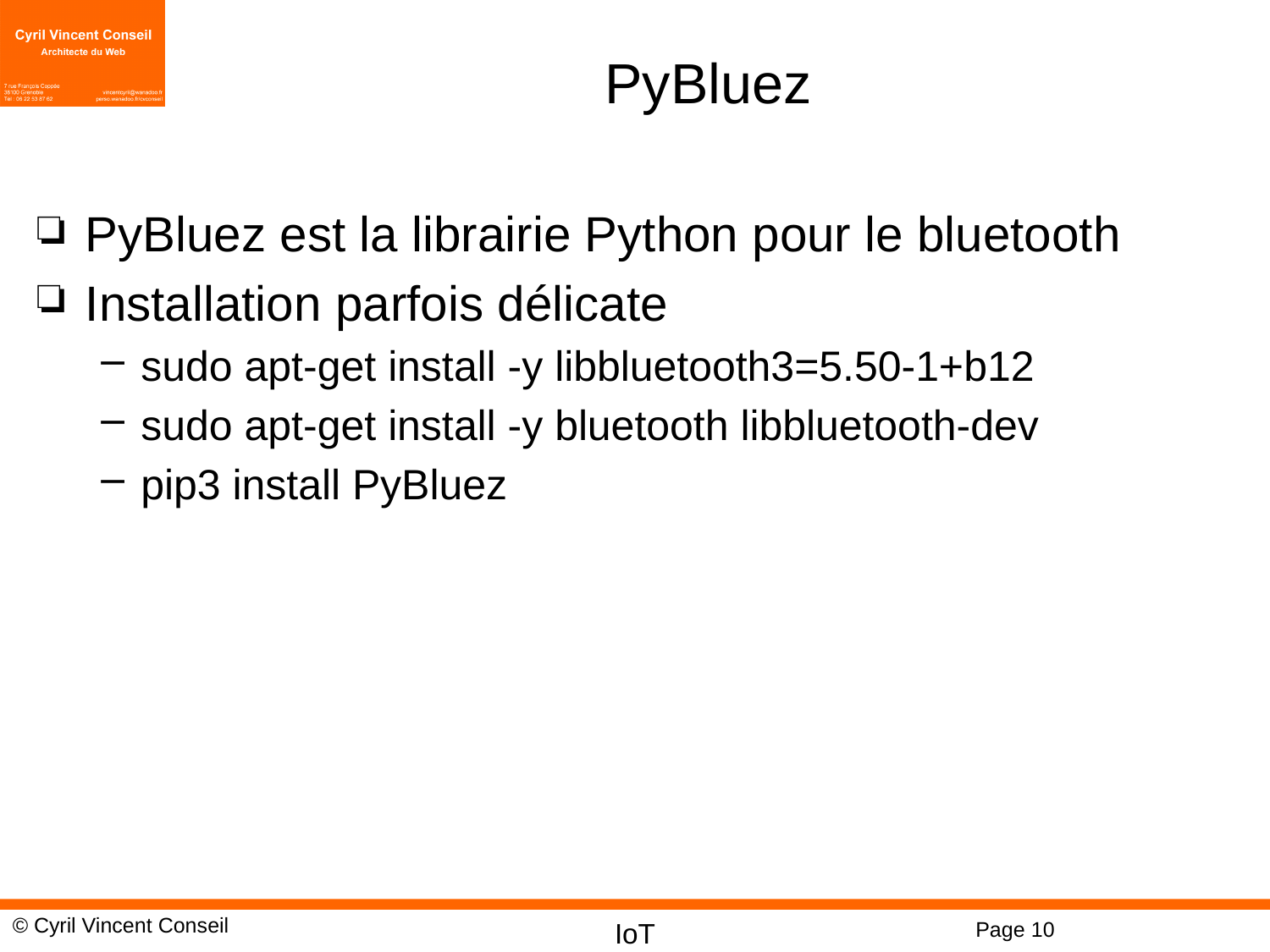

# PyBluez
PyBluez est la librairie Python pour le bluetooth
Installation parfois délicate
sudo apt-get install -y libbluetooth3=5.50-1+b12
sudo apt-get install -y bluetooth libbluetooth-dev
pip3 install PyBluez